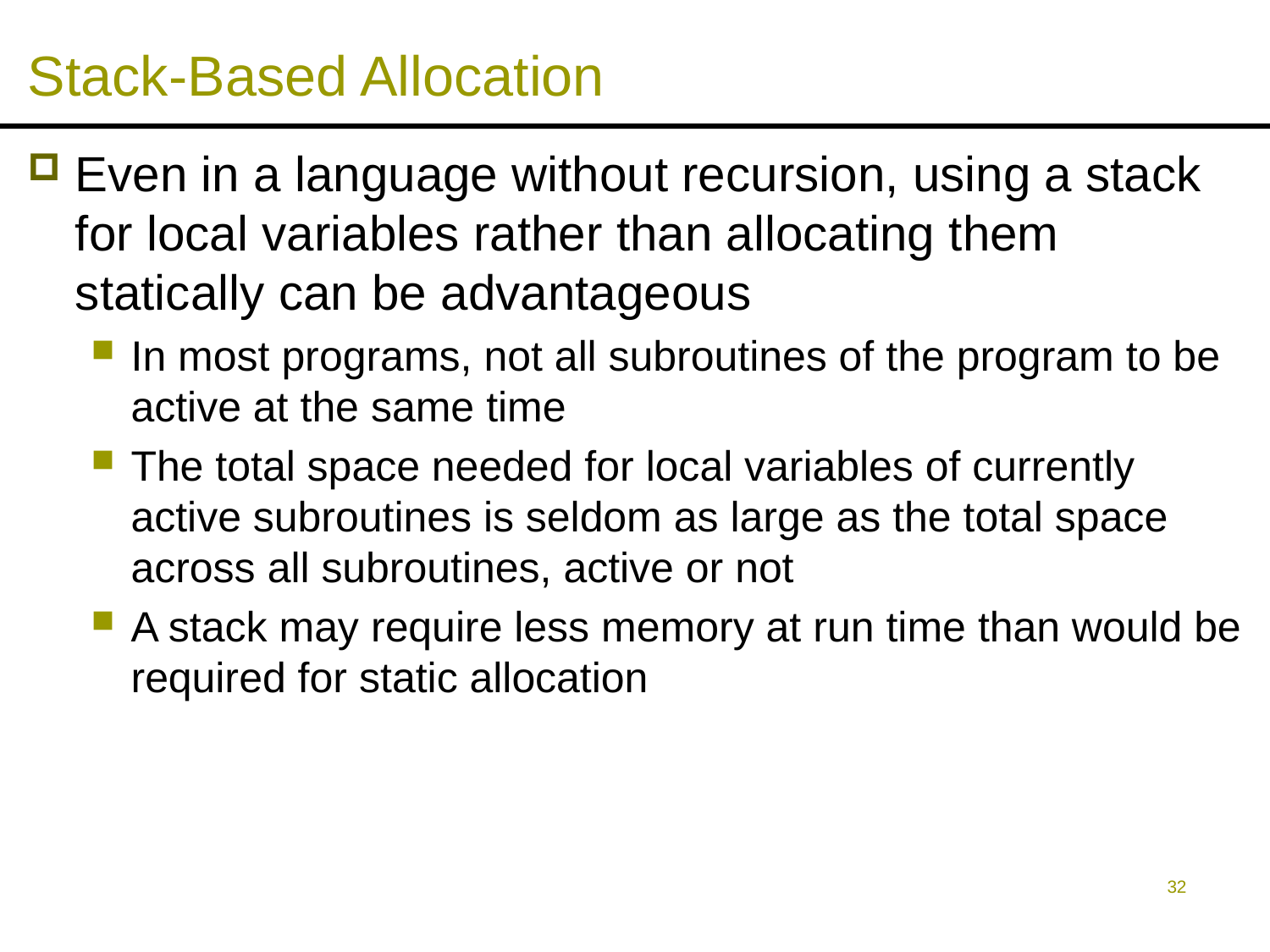

# Stack-Based Allocation
Even in a language without recursion, using a stack for local variables rather than allocating them statically can be advantageous
In most programs, not all subroutines of the program to be active at the same time
The total space needed for local variables of currently active subroutines is seldom as large as the total space across all subroutines, active or not
A stack may require less memory at run time than would be required for static allocation
32